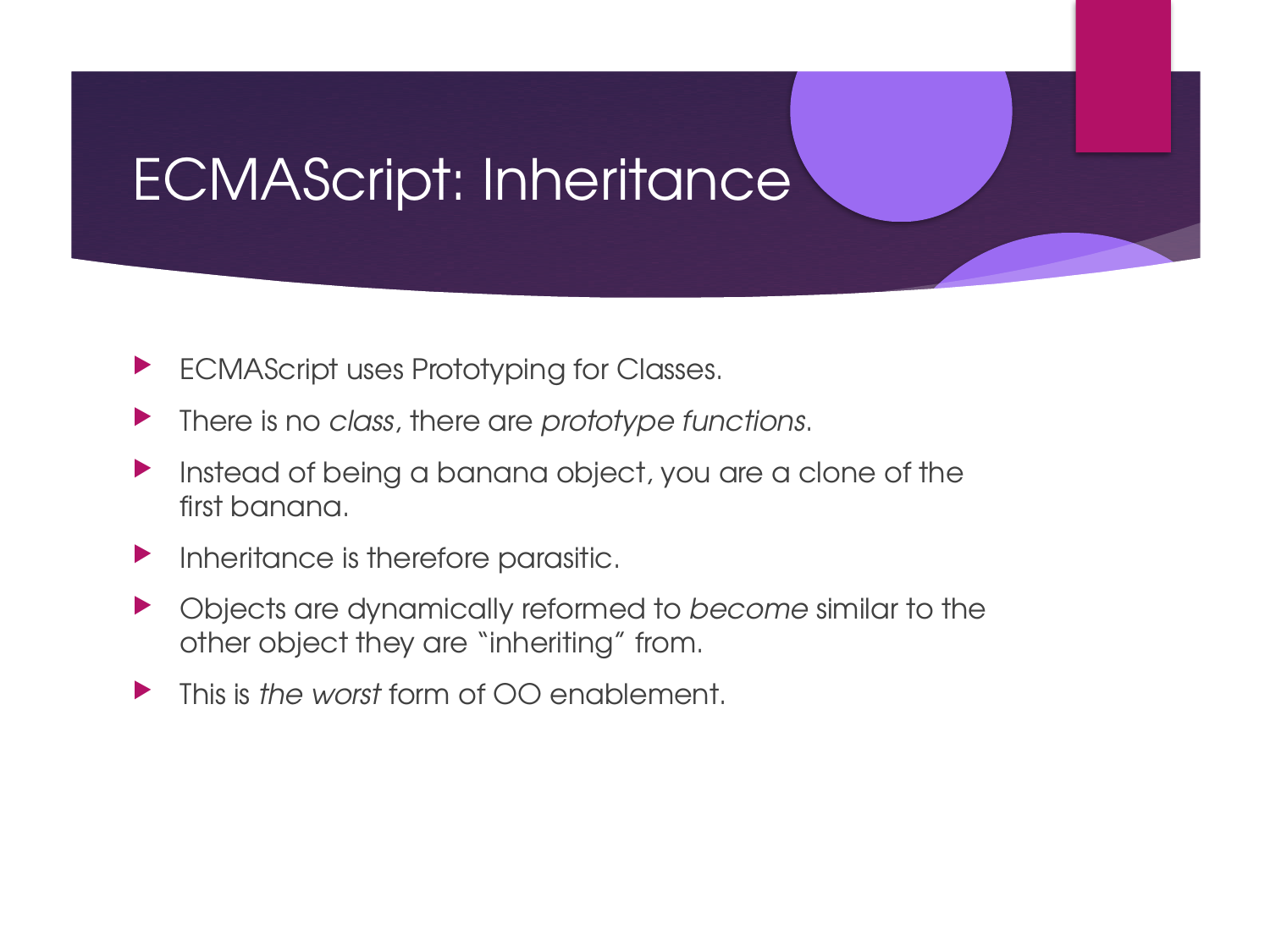

ECMAScript: Inheritance
ECMAScript uses Prototyping for Classes.
There is no class, there are prototype functions.
Instead of being a banana object, you are a clone of the first banana.
Inheritance is therefore parasitic.
Objects are dynamically reformed to become similar to the other object they are “inheriting” from.
This is the worst form of OO enablement.